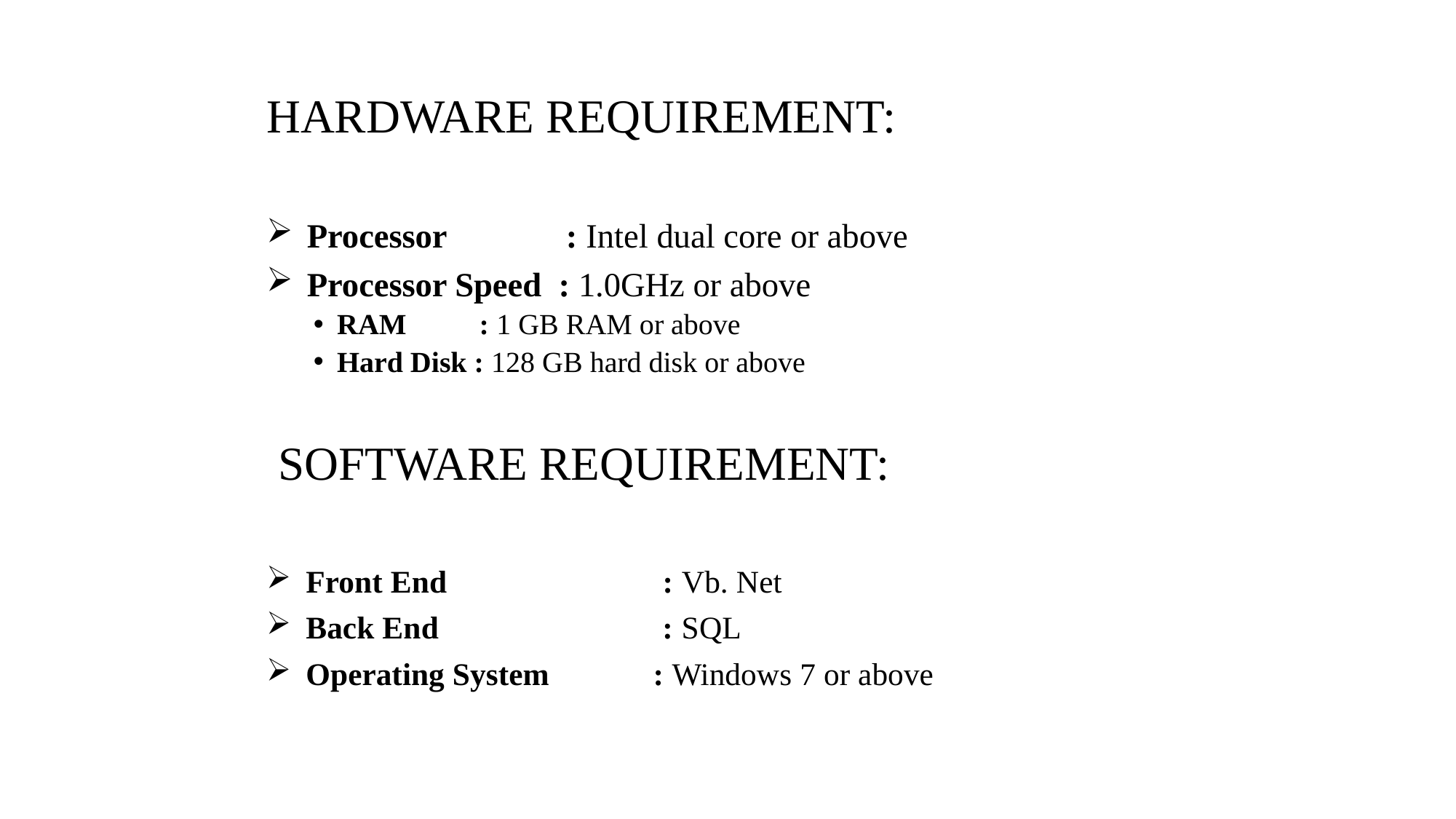

HARDWARE REQUIREMENT:

  Processor              : Intel dual core or above
  Processor Speed  : 1.0GHz or above
RAM          : 1 GB RAM or above
Hard Disk : 128 GB hard disk or above

 SOFTWARE REQUIREMENT:

  Front End                           : Vb. Net
  Back End                            : SQL
  Operating System             : Windows 7 or above